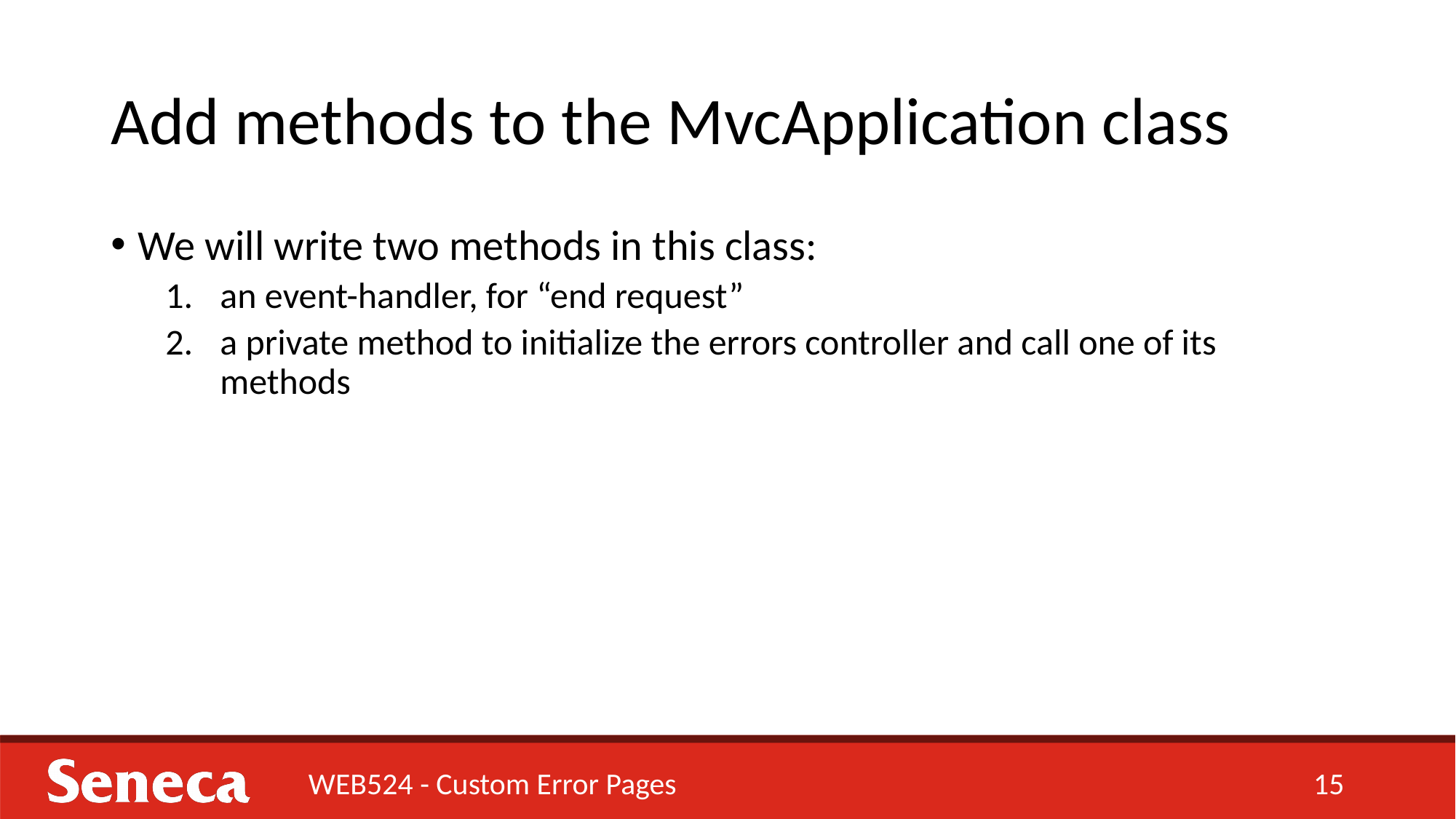

# Add methods to the MvcApplication class
We will write two methods in this class:
an event-handler, for “end request”
a private method to initialize the errors controller and call one of its methods
WEB524 - Custom Error Pages
15